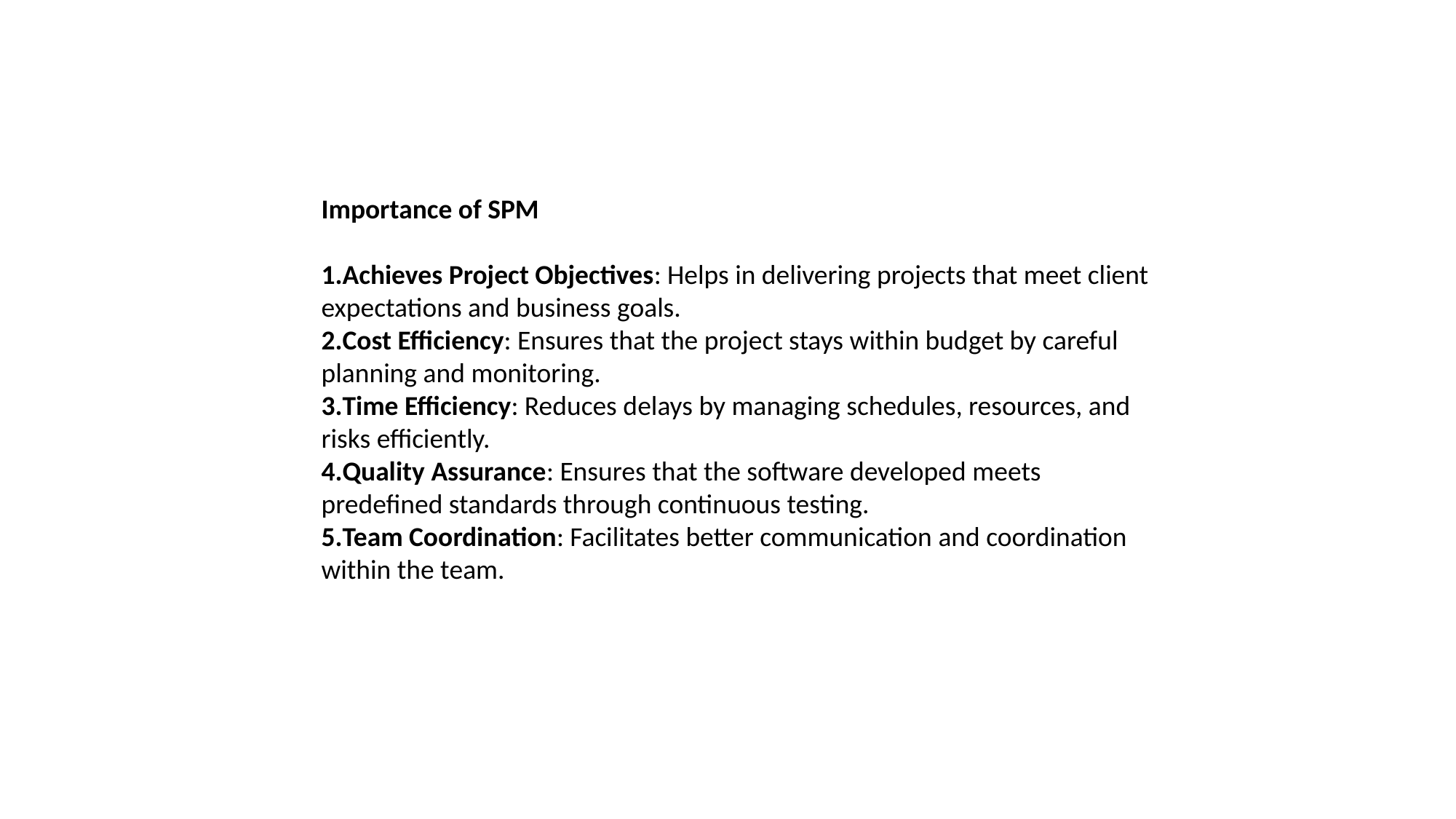

Importance of SPM

Achieves Project Objectives: Helps in delivering projects that meet client expectations and business goals.
Cost Efficiency: Ensures that the project stays within budget by careful planning and monitoring.
Time Efficiency: Reduces delays by managing schedules, resources, and risks efficiently.
Quality Assurance: Ensures that the software developed meets predefined standards through continuous testing.
Team Coordination: Facilitates better communication and coordination within the team.